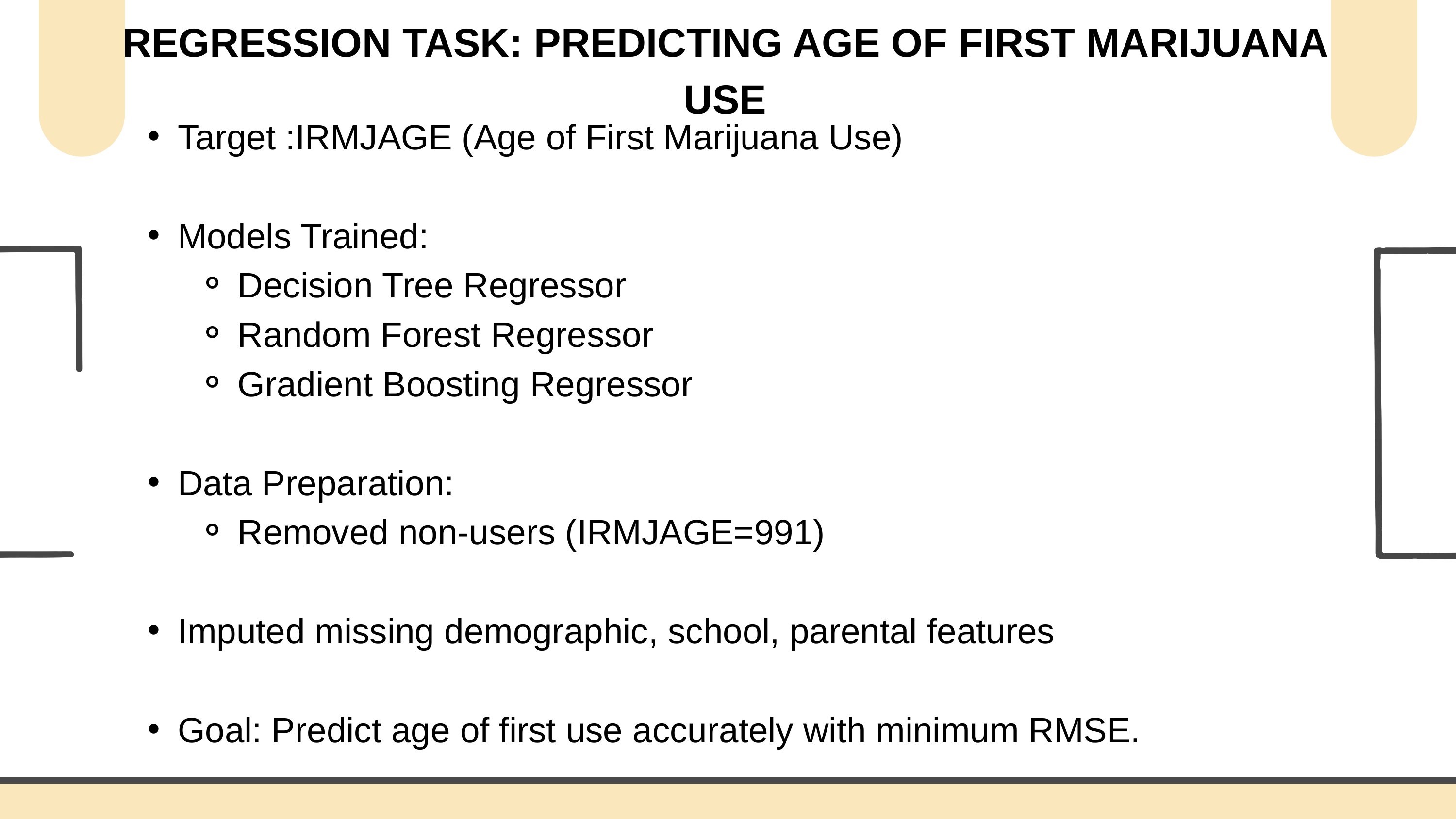

REGRESSION TASK: PREDICTING AGE OF FIRST MARIJUANA USE
Target :IRMJAGE (Age of First Marijuana Use)

Models Trained:
Decision Tree Regressor
Random Forest Regressor
Gradient Boosting Regressor

Data Preparation:
Removed non-users (IRMJAGE=991)

Imputed missing demographic, school, parental features

Goal: Predict age of first use accurately with minimum RMSE.